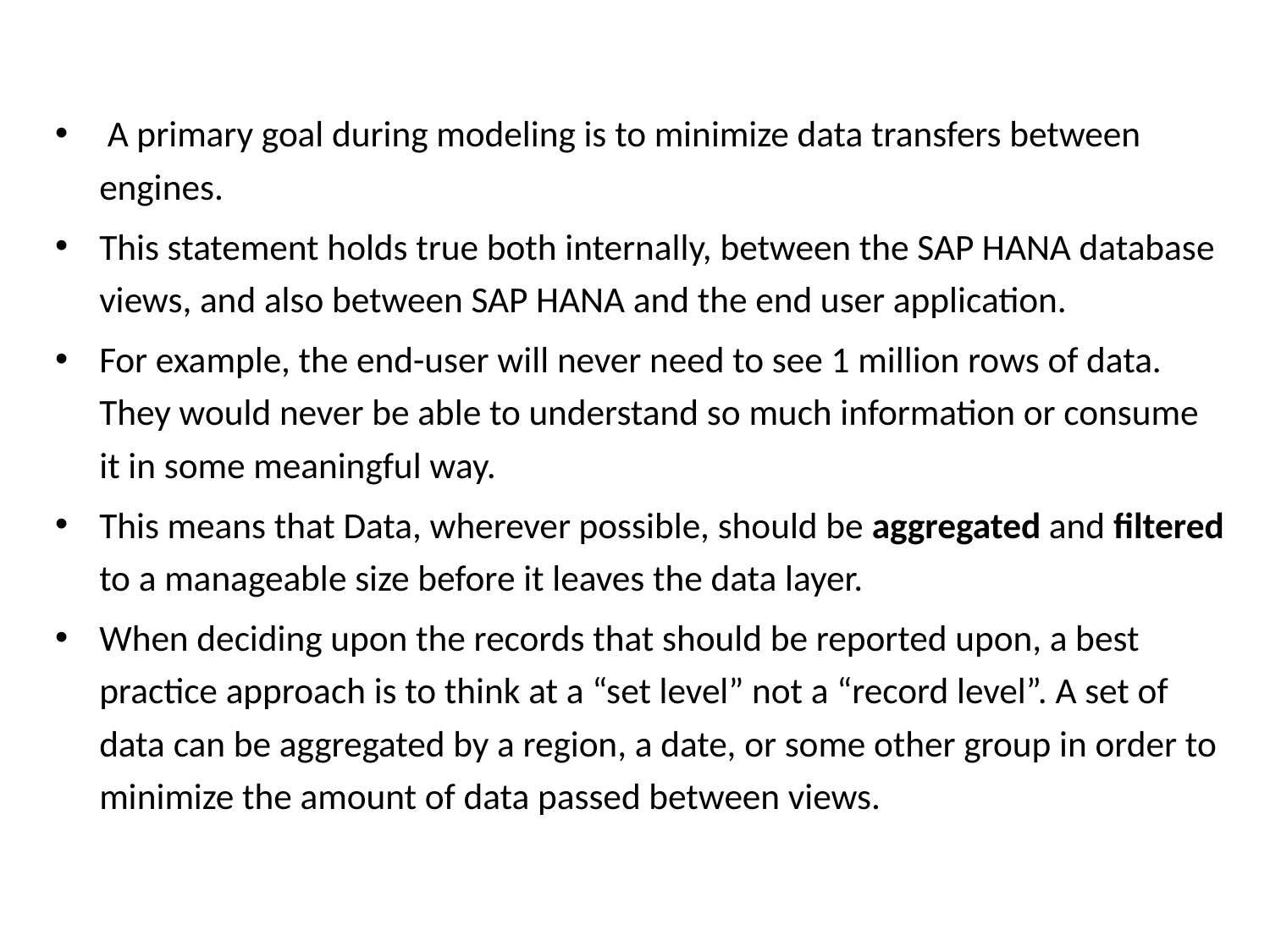

A primary goal during modeling is to minimize data transfers between engines.
This statement holds true both internally, between the SAP HANA database views, and also between SAP HANA and the end user application.
For example, the end-user will never need to see 1 million rows of data. They would never be able to understand so much information or consume it in some meaningful way.
This means that Data, wherever possible, should be aggregated and filtered to a manageable size before it leaves the data layer.
When deciding upon the records that should be reported upon, a best practice approach is to think at a “set level” not a “record level”. A set of data can be aggregated by a region, a date, or some other group in order to minimize the amount of data passed between views.